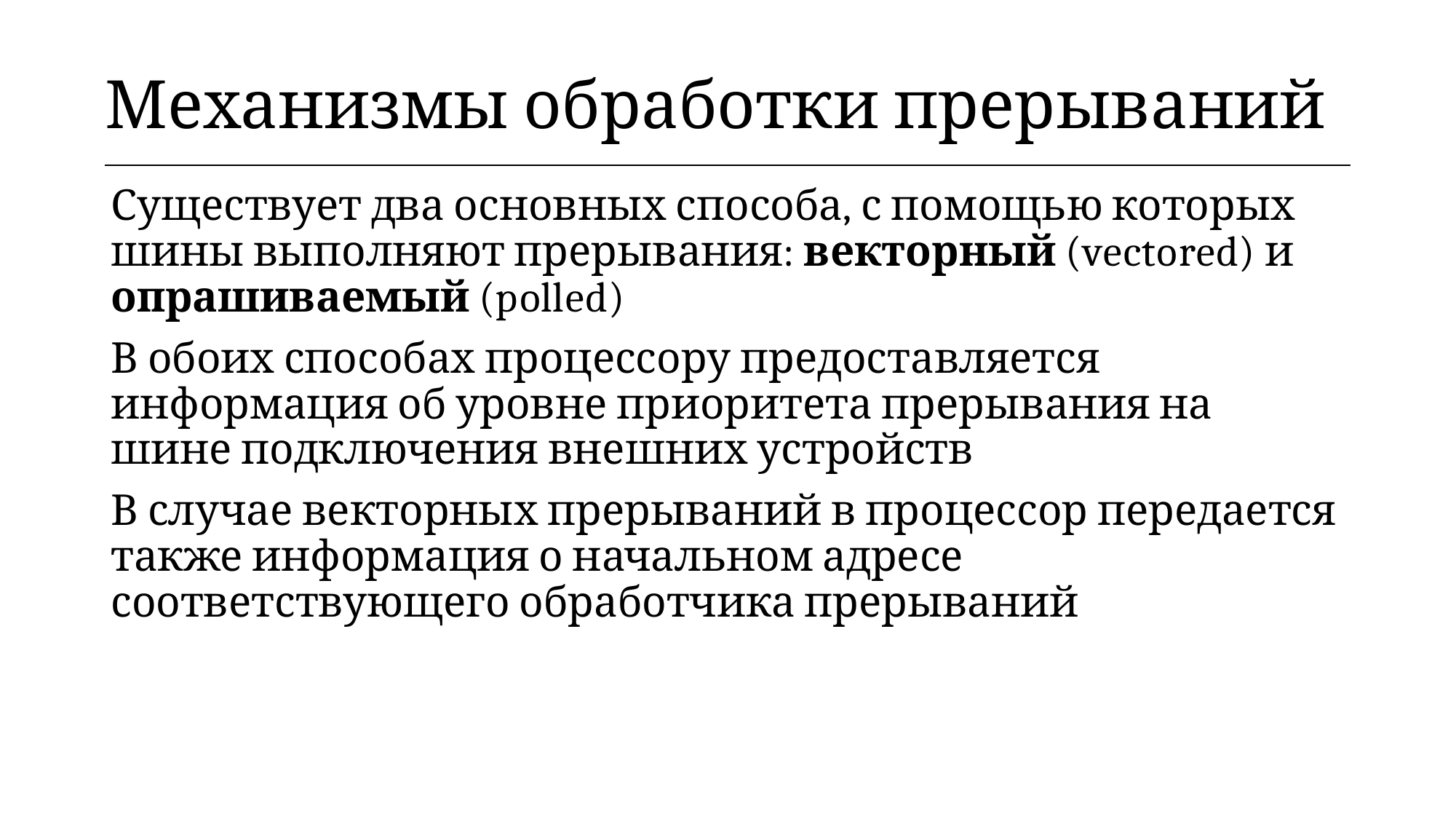

| Механизмы обработки прерываний |
| --- |
Существует два основных способа, с помощью которых шины выполняют прерывания: векторный (vectored) и опрашиваемый (polled)
В обоих способах процессору предоставляется информация об уровне приоритета прерывания на шине подключения внешних устройств
В случае векторных прерываний в процессор передается также информация о начальном адресе соответствующего обработчика прерываний